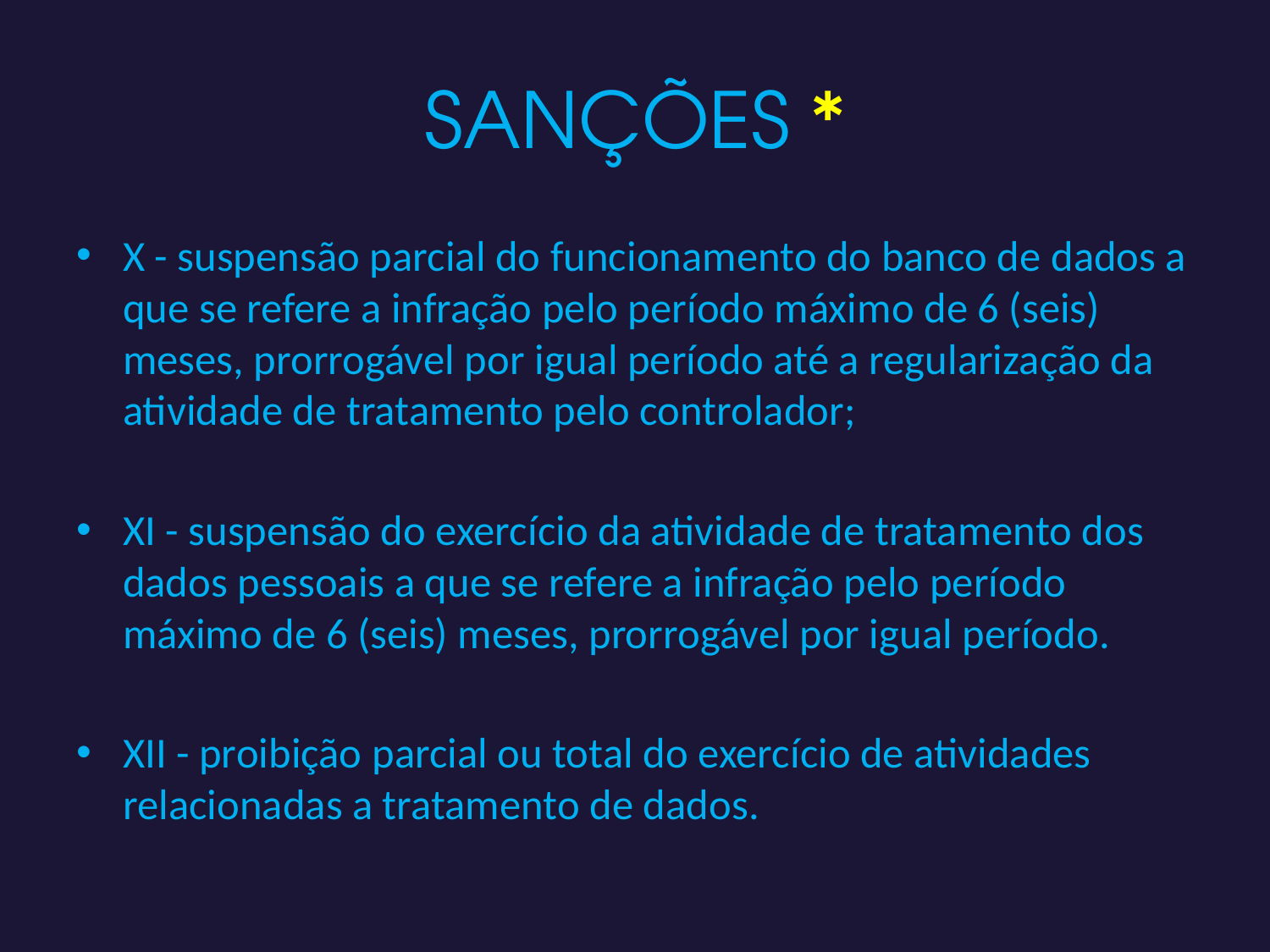

# SANÇÕES *
X - suspensão parcial do funcionamento do banco de dados a que se refere a infração pelo período máximo de 6 (seis) meses, prorrogável por igual período até a regularização da atividade de tratamento pelo controlador;

XI - suspensão do exercício da atividade de tratamento dos dados pessoais a que se refere a infração pelo período máximo de 6 (seis) meses, prorrogável por igual período.

XII - proibição parcial ou total do exercício de atividades relacionadas a tratamento de dados.